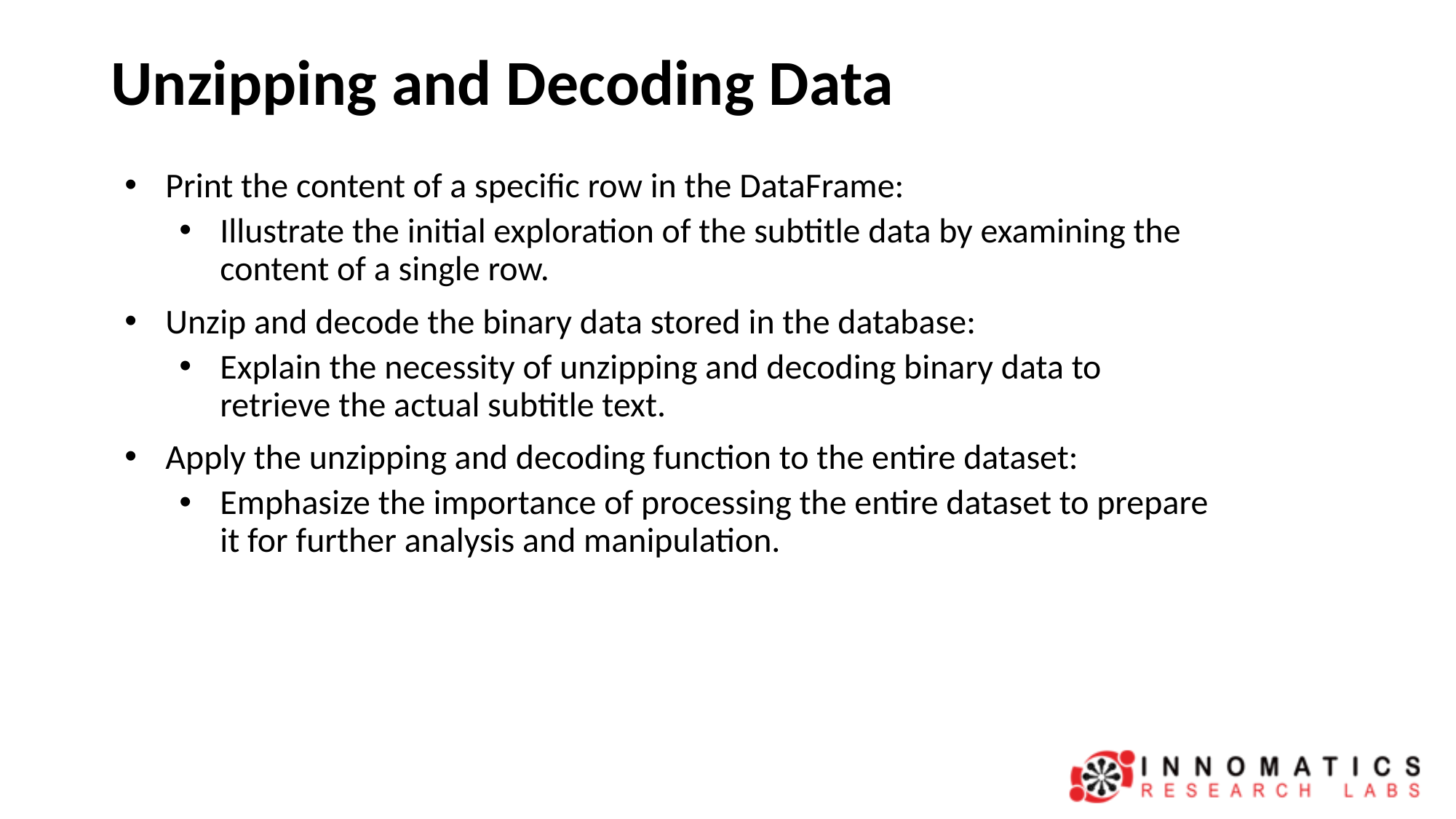

# Unzipping and Decoding Data
Print the content of a specific row in the DataFrame:
Illustrate the initial exploration of the subtitle data by examining the content of a single row.
Unzip and decode the binary data stored in the database:
Explain the necessity of unzipping and decoding binary data to retrieve the actual subtitle text.
Apply the unzipping and decoding function to the entire dataset:
Emphasize the importance of processing the entire dataset to prepare it for further analysis and manipulation.